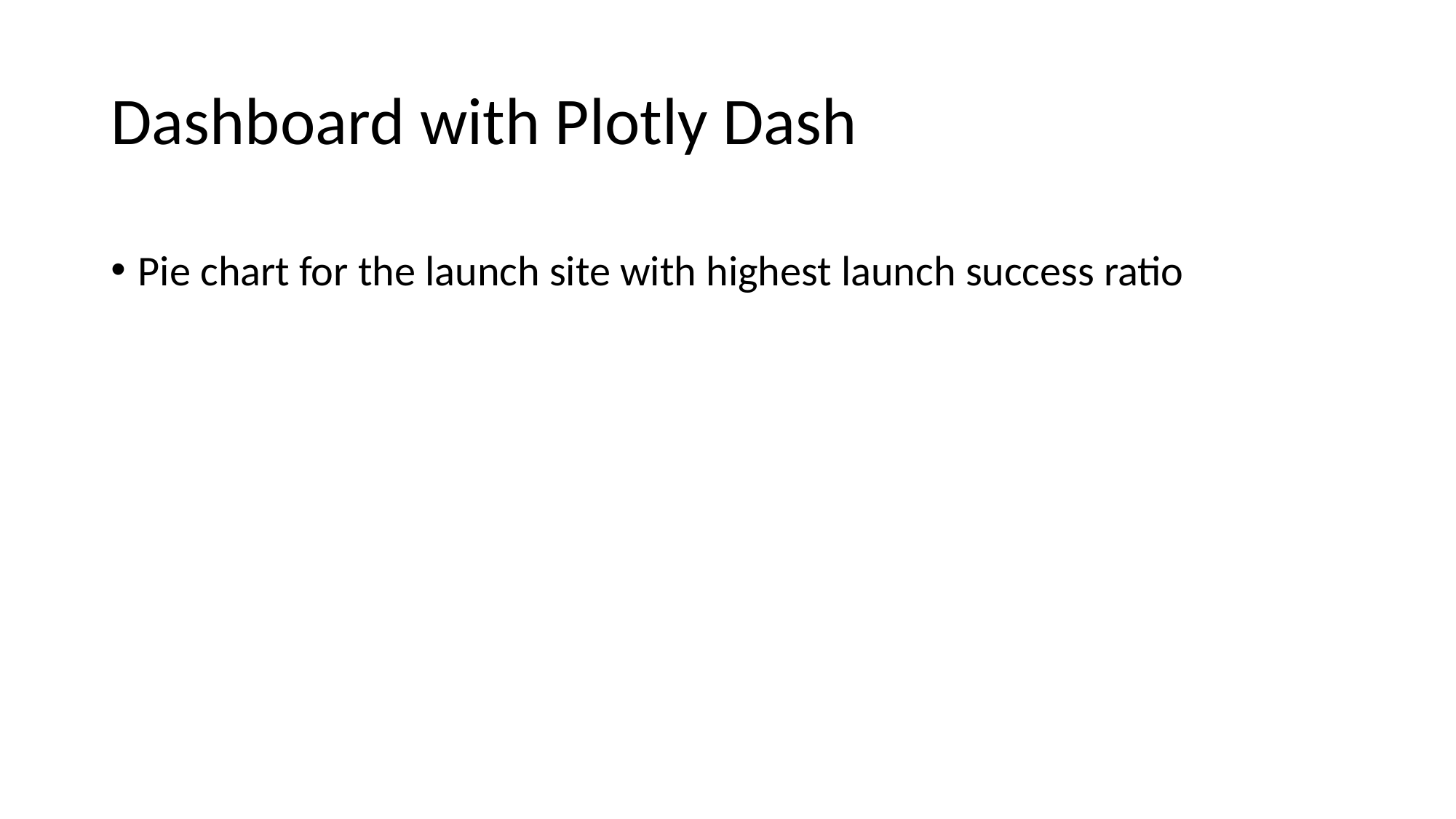

# Dashboard with Plotly Dash
Pie chart for the launch site with highest launch success ratio